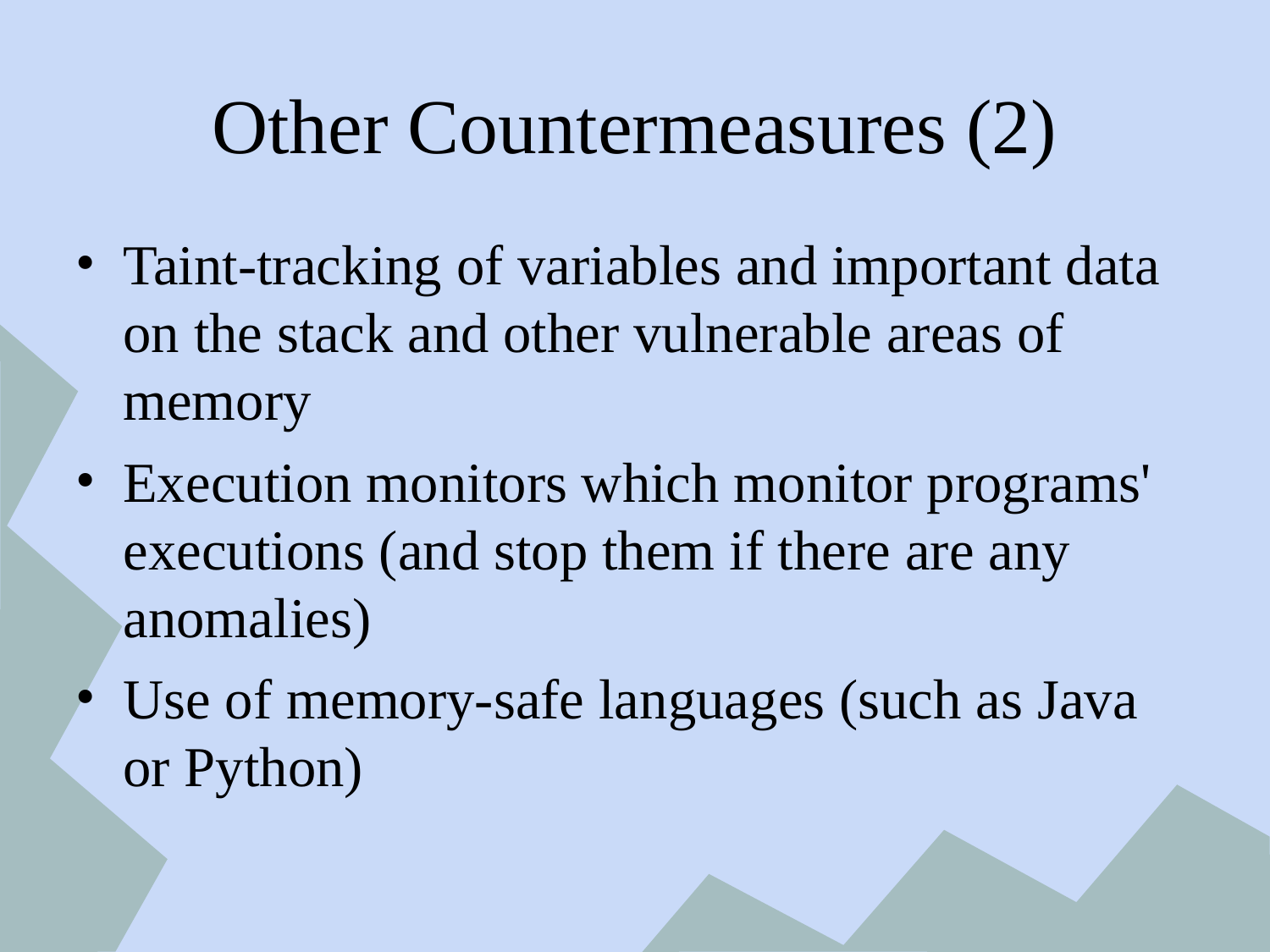

# Other Countermeasures (2)
Taint-tracking of variables and important data on the stack and other vulnerable areas of memory
Execution monitors which monitor programs' executions (and stop them if there are any anomalies)
Use of memory-safe languages (such as Java or Python)